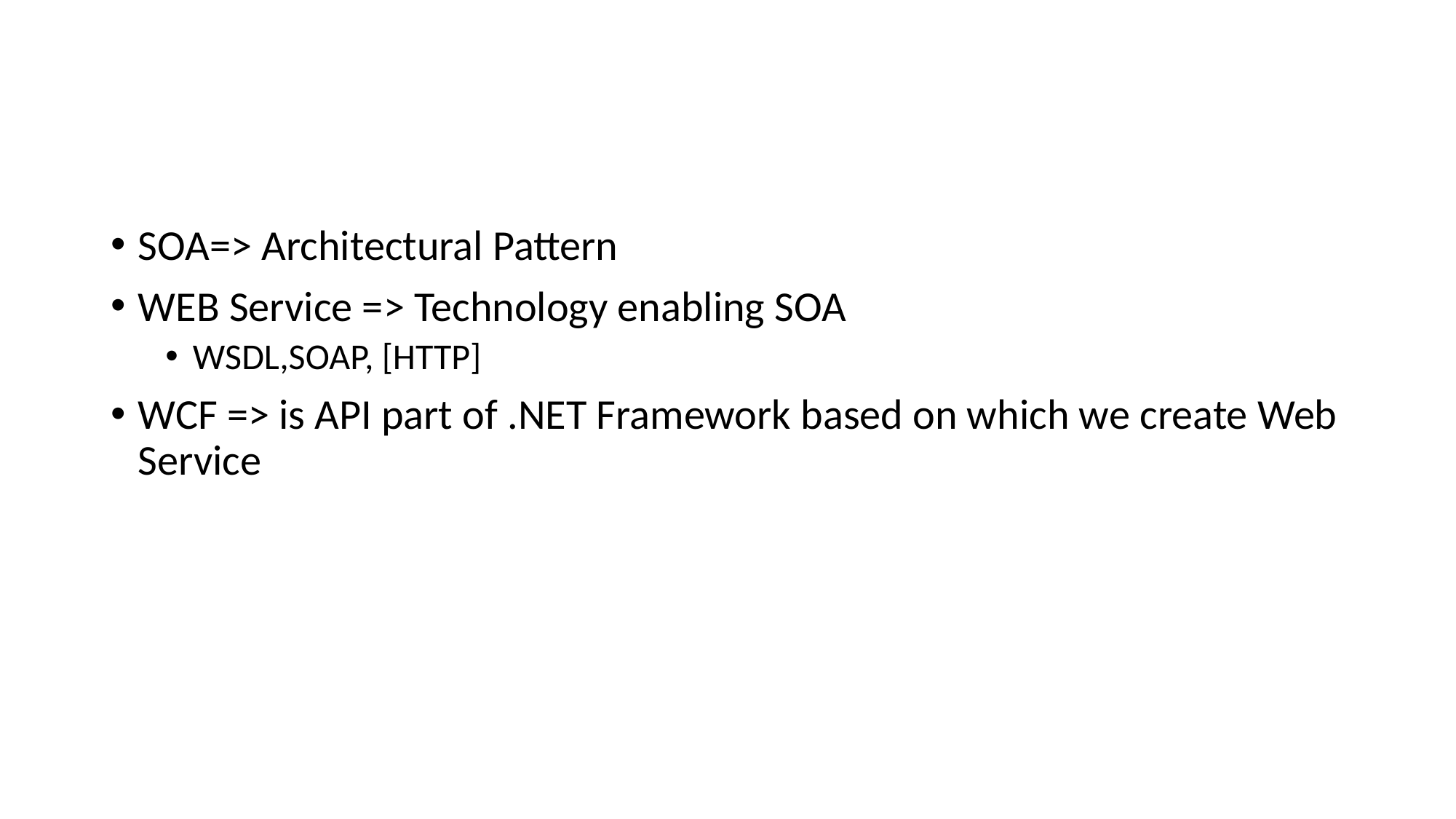

#
SOA=> Architectural Pattern
WEB Service => Technology enabling SOA
WSDL,SOAP, [HTTP]
WCF => is API part of .NET Framework based on which we create Web Service